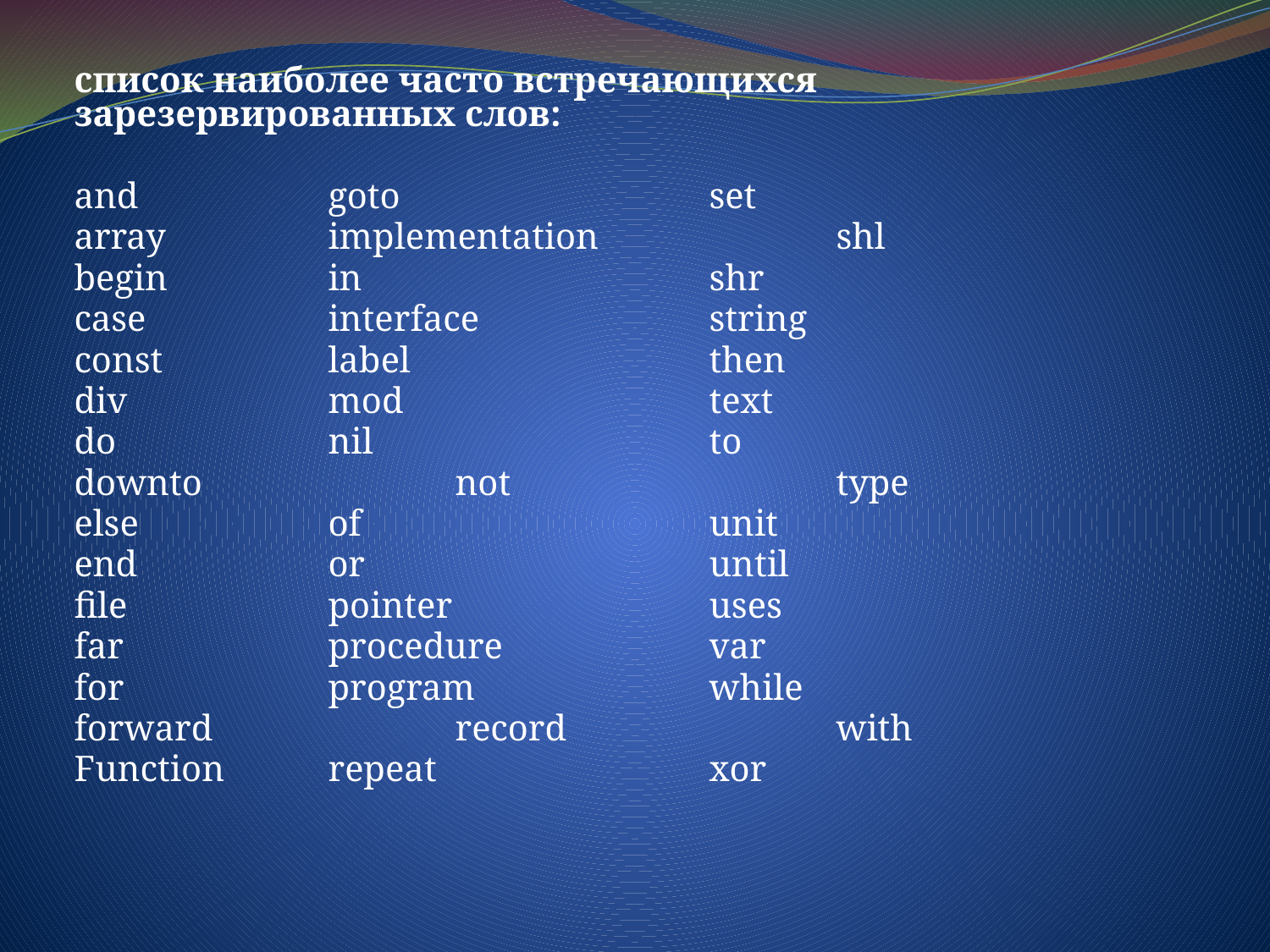

список наиболее часто встречающихся зарезервированных слов:

and		goto			set
array		implementation		shl
begin		in			shr
case		interface		string
const		label			then
div		mod			text
do		nil			to
downto		not			type
else		of			unit
end		or			until
file		pointer			uses
far		procedure		var
for		program		while
forward		record			with
Function	repeat			xor